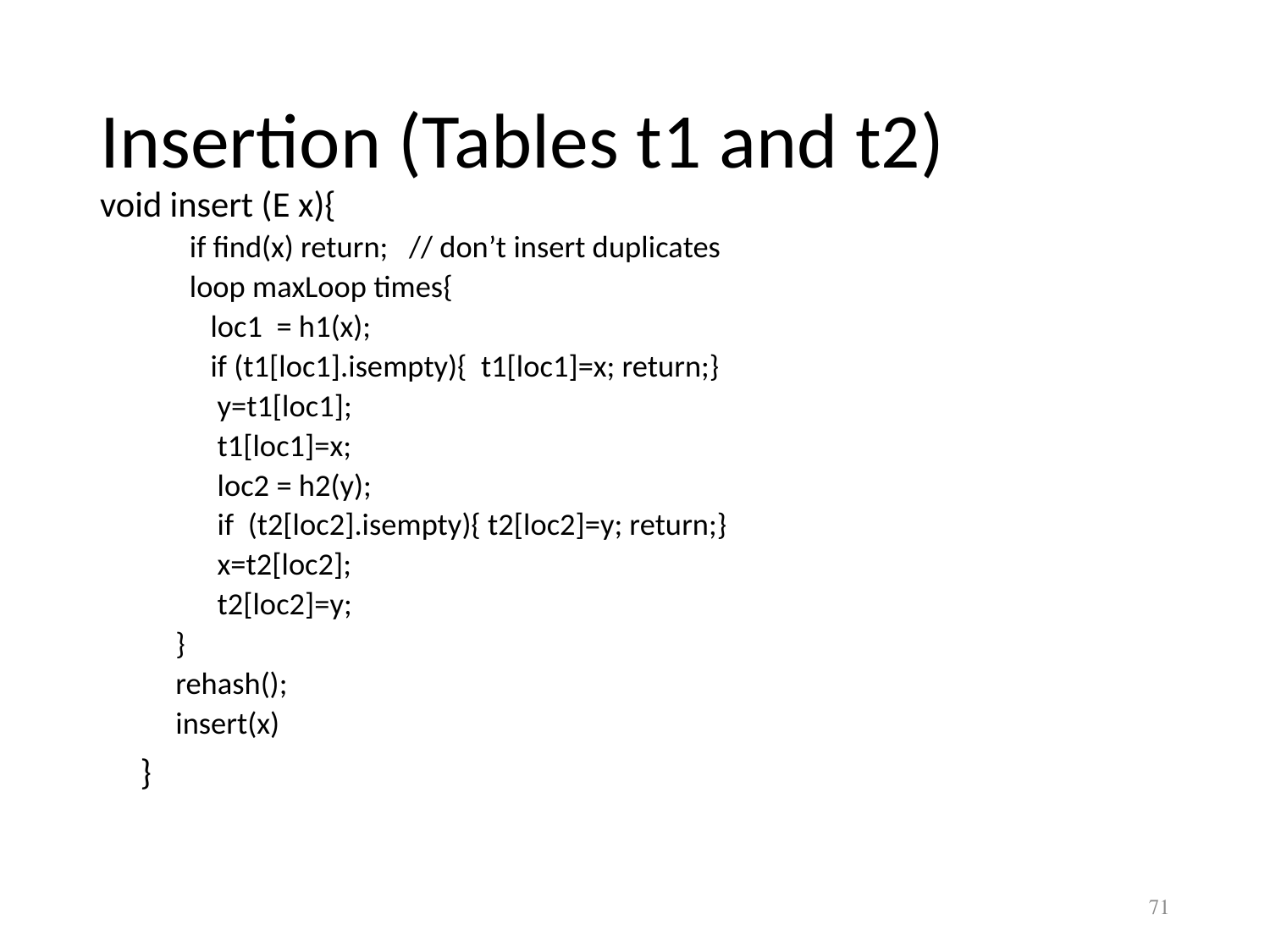

# Insertion (Tables t1 and t2)
void insert (E x){
     if find(x) return;   // don’t insert duplicates
     loop maxLoop times{
        loc1  = h1(x);
        if (t1[loc1].isempty){  t1[loc1]=x; return;}
         y=t1[loc1];
         t1[loc1]=x;
         loc2 = h2(y);
         if  (t2[loc2].isempty){ t2[loc2]=y; return;}
         x=t2[loc2];
         t2[loc2]=y;
   }
   rehash();
   insert(x)
     }

71